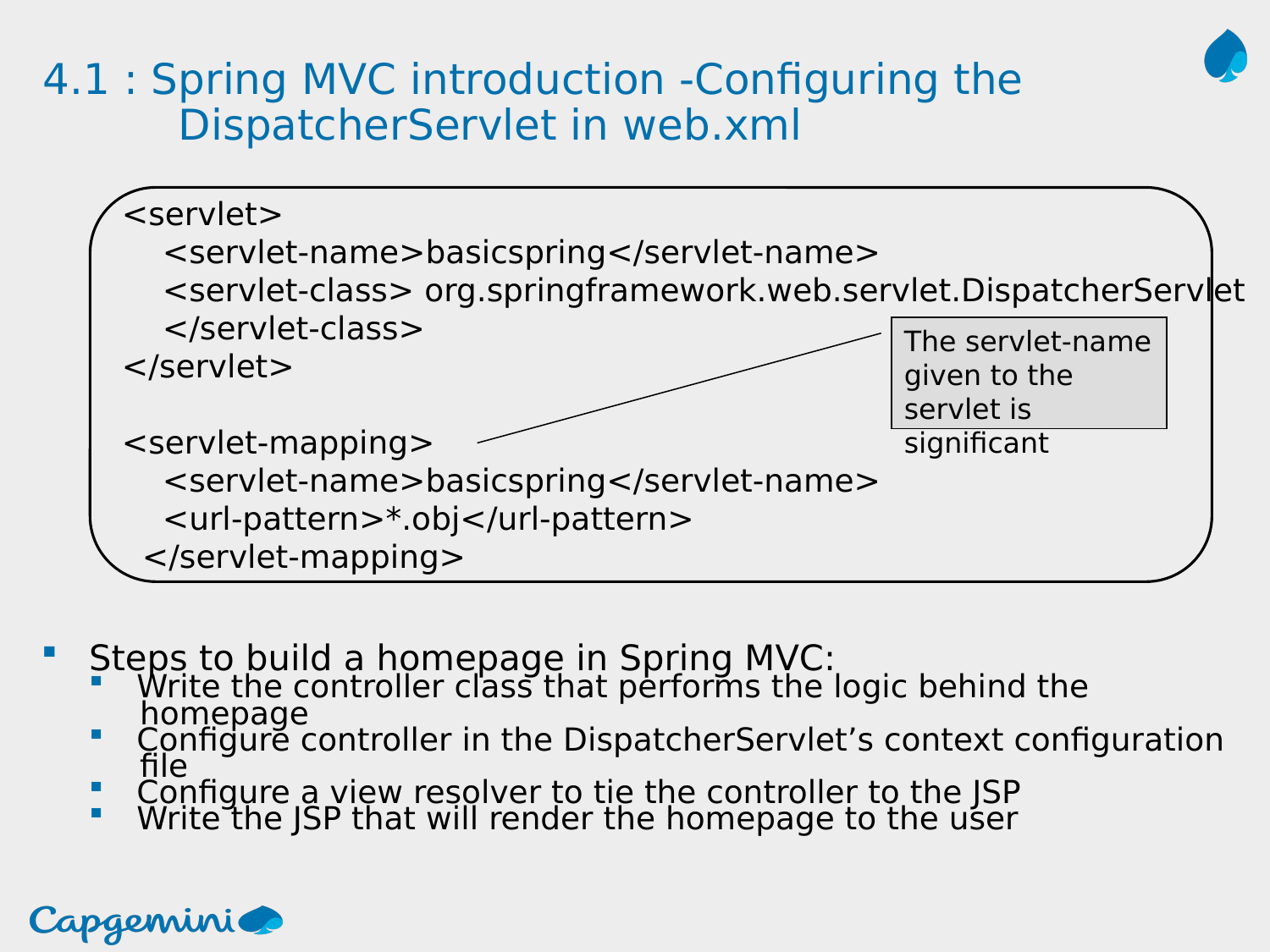

# 4.1 : Spring MVC introduction -Configuring the DispatcherServlet in web.xml
<servlet>
    <servlet-name>basicspring</servlet-name>
    <servlet-class> org.springframework.web.servlet.DispatcherServlet
    </servlet-class>
</servlet>

<servlet-mapping>
    <servlet-name>basicspring</servlet-name>
    <url-pattern>*.obj</url-pattern>
  </servlet-mapping>
The servlet-name given to the servlet is significant

Steps to build a homepage in Spring MVC:
Write the controller class that performs the logic behind the
     homepage
Configure controller in the DispatcherServlet’s context configuration
     file
Configure a view resolver to tie the controller to the JSP
Write the JSP that will render the homepage to the user